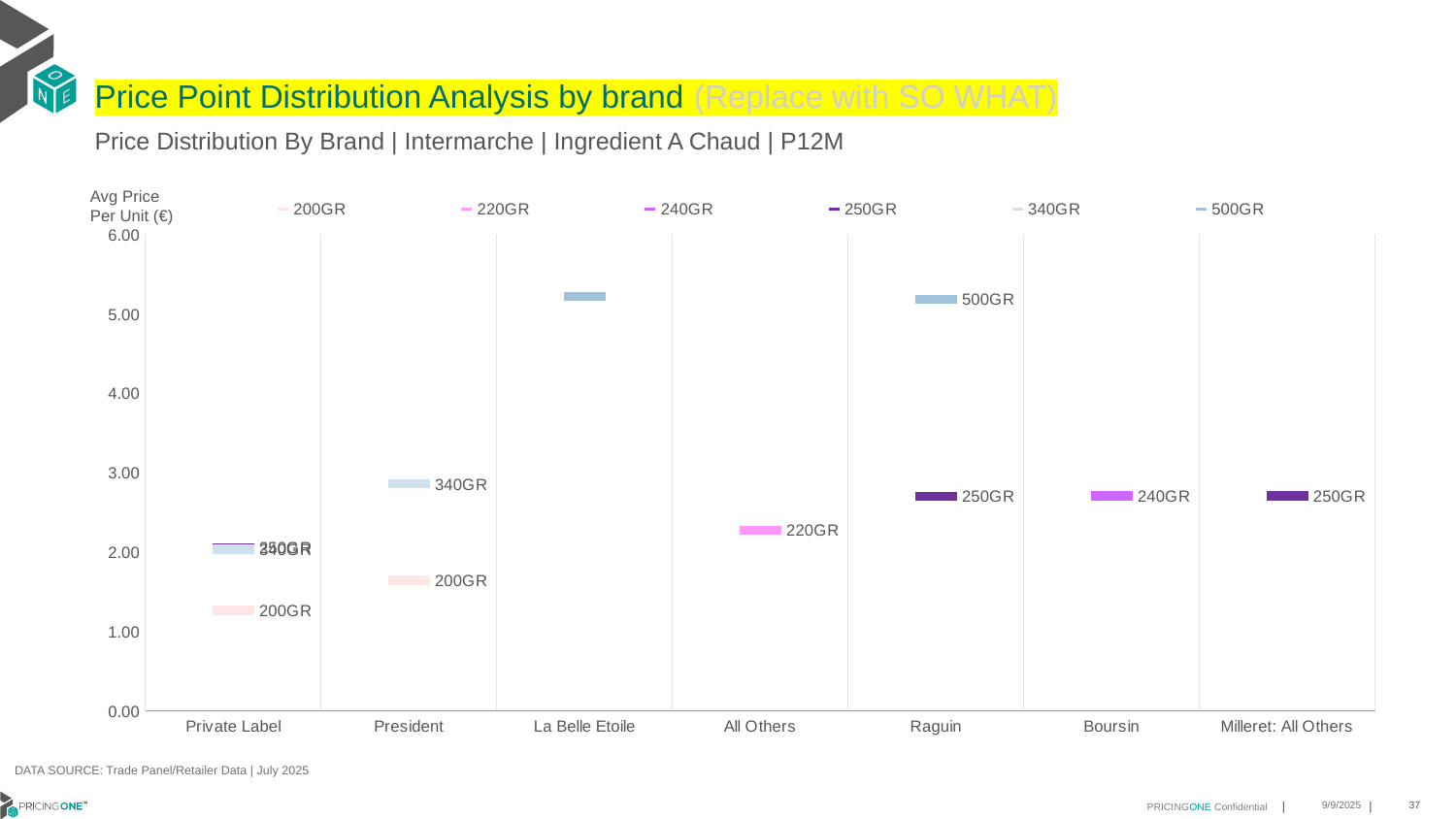

# Price Point Distribution Analysis by brand (Replace with SO WHAT)
Price Distribution By Brand | Intermarche | Ingredient A Chaud | P12M

### Chart

| Category | 200GR | 220GR | 240GR | 250GR | 340GR | 500GR |
|---|---|---|---|---|---|---|
| Private Label | 1.2685 | None | None | 2.0596 | 2.0379 | None |
| President | 1.6452 | None | None | None | 2.8592 | None |
| La Belle Etoile | None | None | None | None | None | 5.2226 |
| All Others | None | 2.2767 | None | None | None | None |
| Raguin | None | None | None | 2.7058 | None | 5.1851 |
| Boursin | None | None | 2.709 | None | None | None |
| Milleret: All Others | None | None | None | 2.7107 | None | None |
Avg Price
Per Unit (€)
DATA SOURCE: Trade Panel/Retailer Data | July 2025
9/9/2025
37